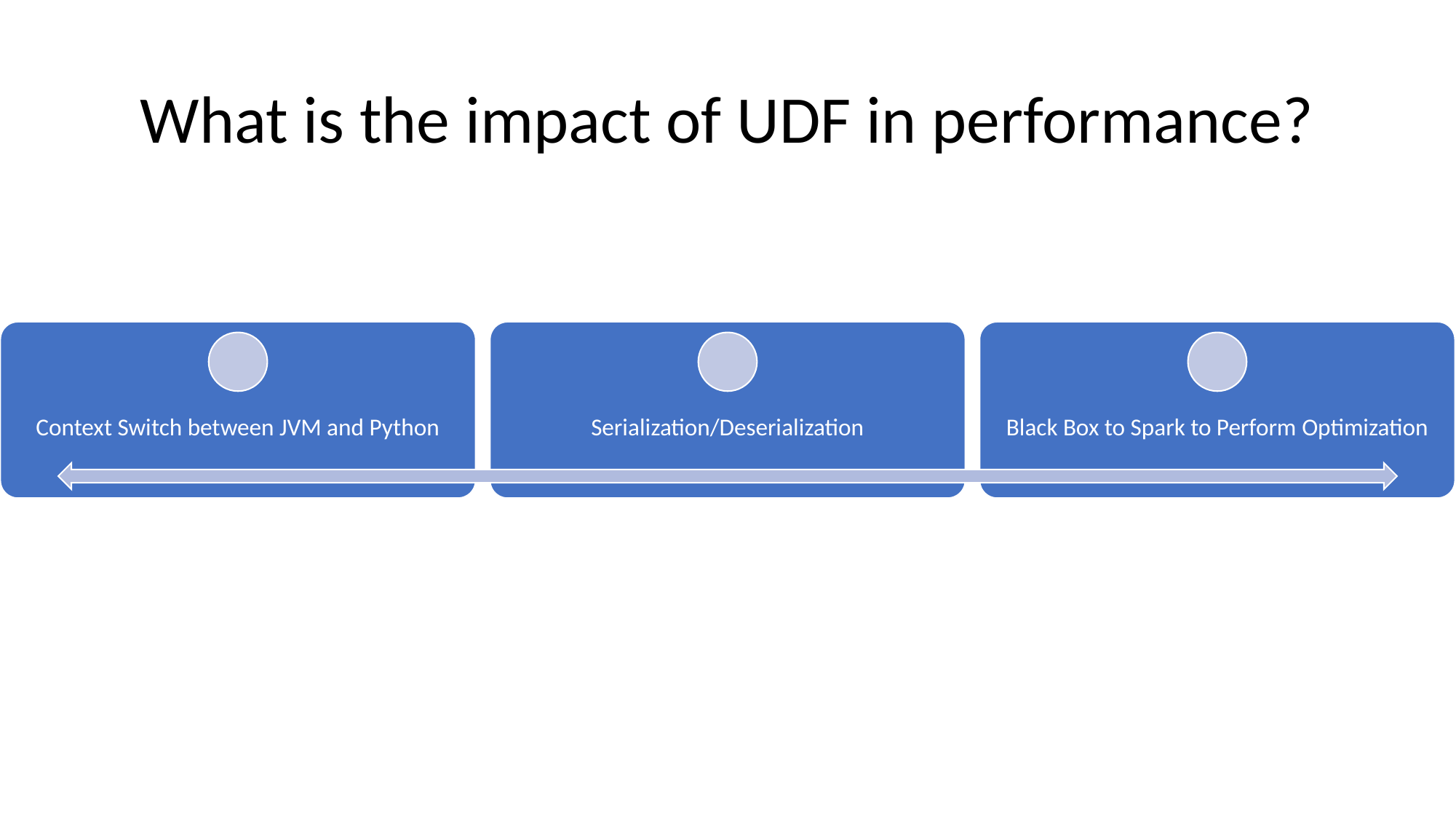

# What is the impact of UDF in performance?
Context Switch between JVM and Python
Serialization/Deserialization
Black Box to Spark to Perform Optimization